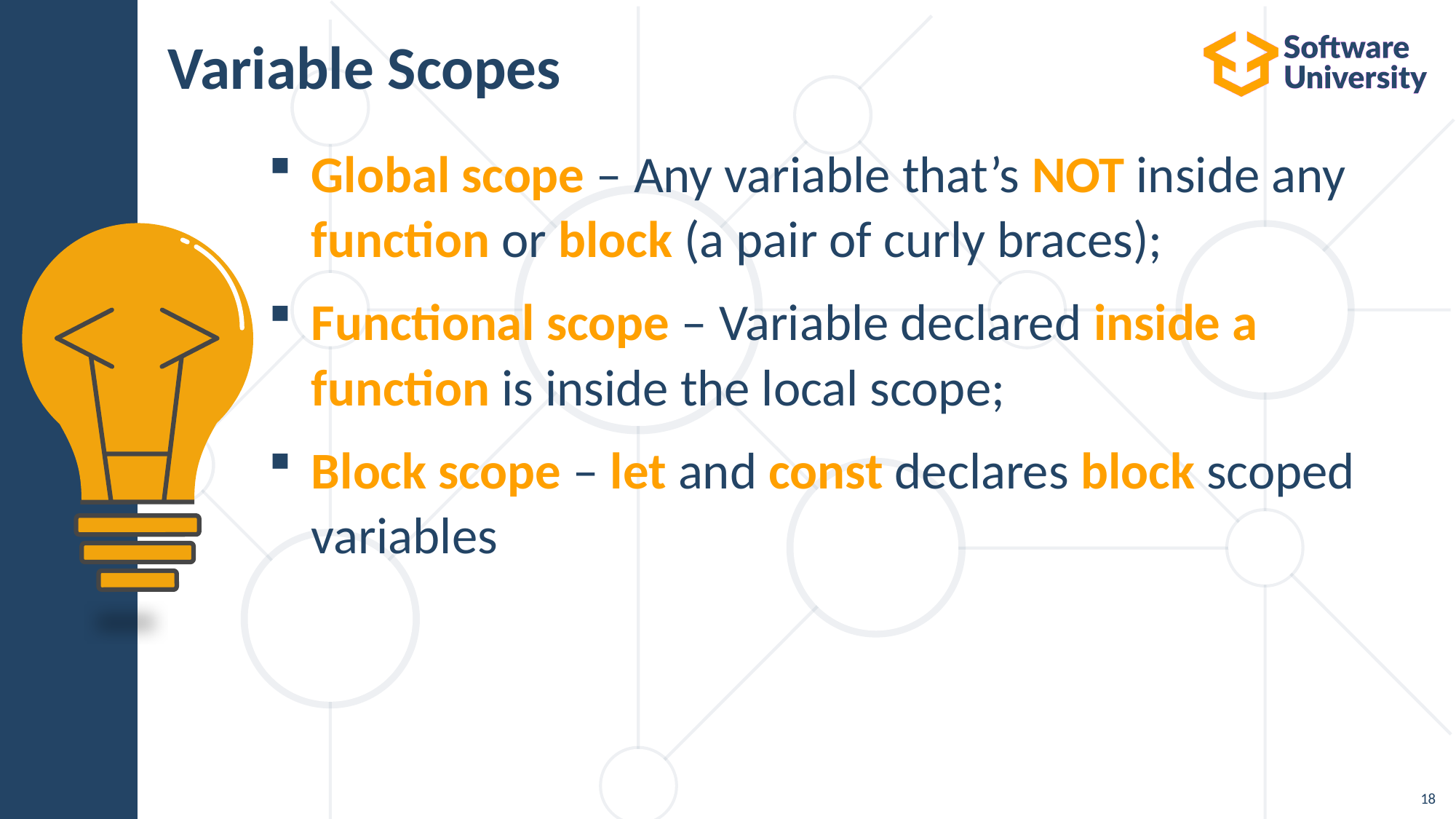

Variable Scopes
Global scope – Any variable that’s NOT inside any function or block (a pair of curly braces);
Functional scope – Variable declared inside a function is inside the local scope;
Block scope – let and const declares block scoped variables
18